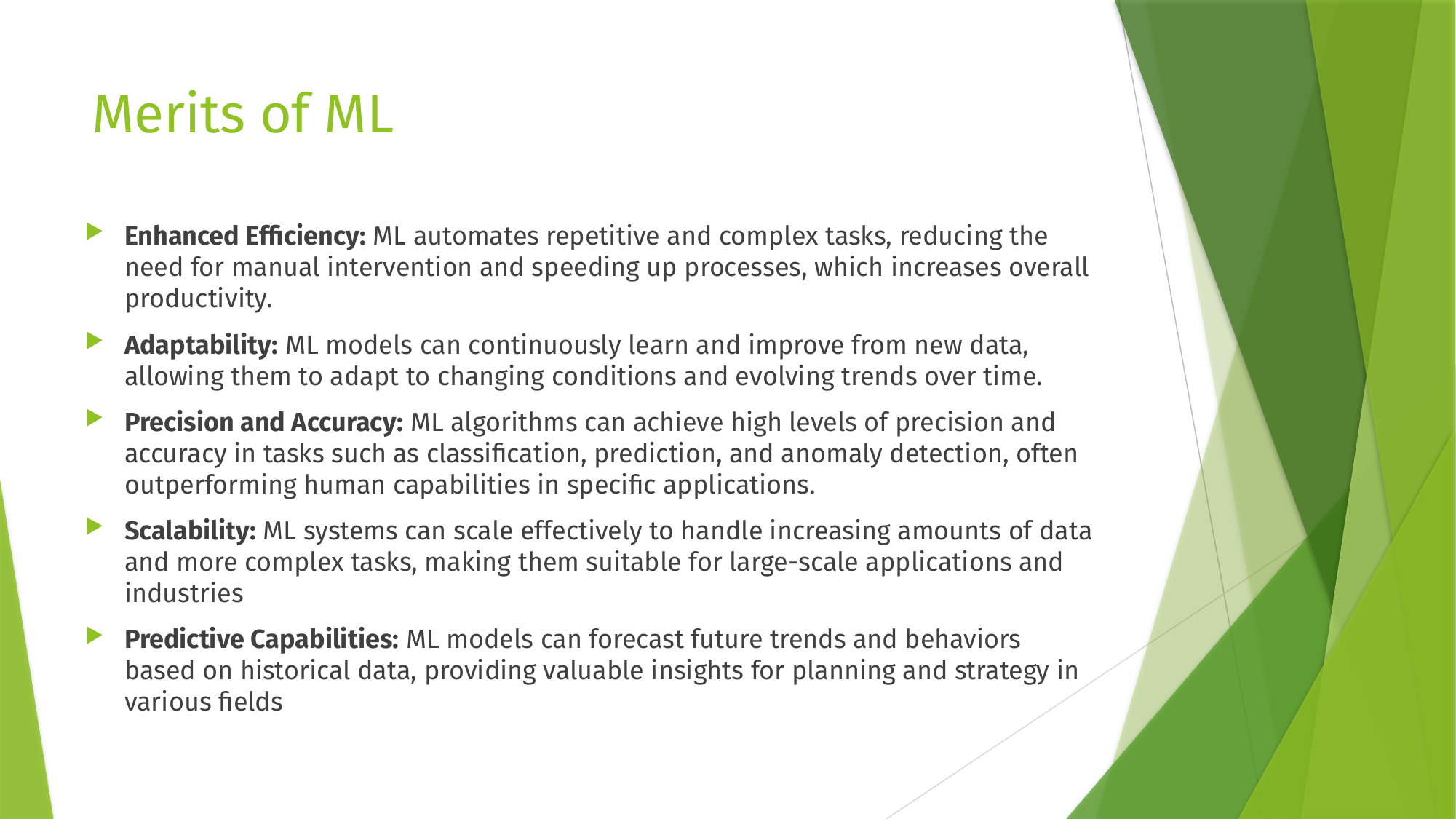

# Merits of ML
Enhanced Efficiency: ML automates repetitive and complex tasks, reducing the need for manual intervention and speeding up processes, which increases overall productivity.
Adaptability: ML models can continuously learn and improve from new data, allowing them to adapt to changing conditions and evolving trends over time.
Precision and Accuracy: ML algorithms can achieve high levels of precision and accuracy in tasks such as classification, prediction, and anomaly detection, often outperforming human capabilities in specific applications.
Scalability: ML systems can scale effectively to handle increasing amounts of data and more complex tasks, making them suitable for large-scale applications and industries
Predictive Capabilities: ML models can forecast future trends and behaviors based on historical data, providing valuable insights for planning and strategy in various fields